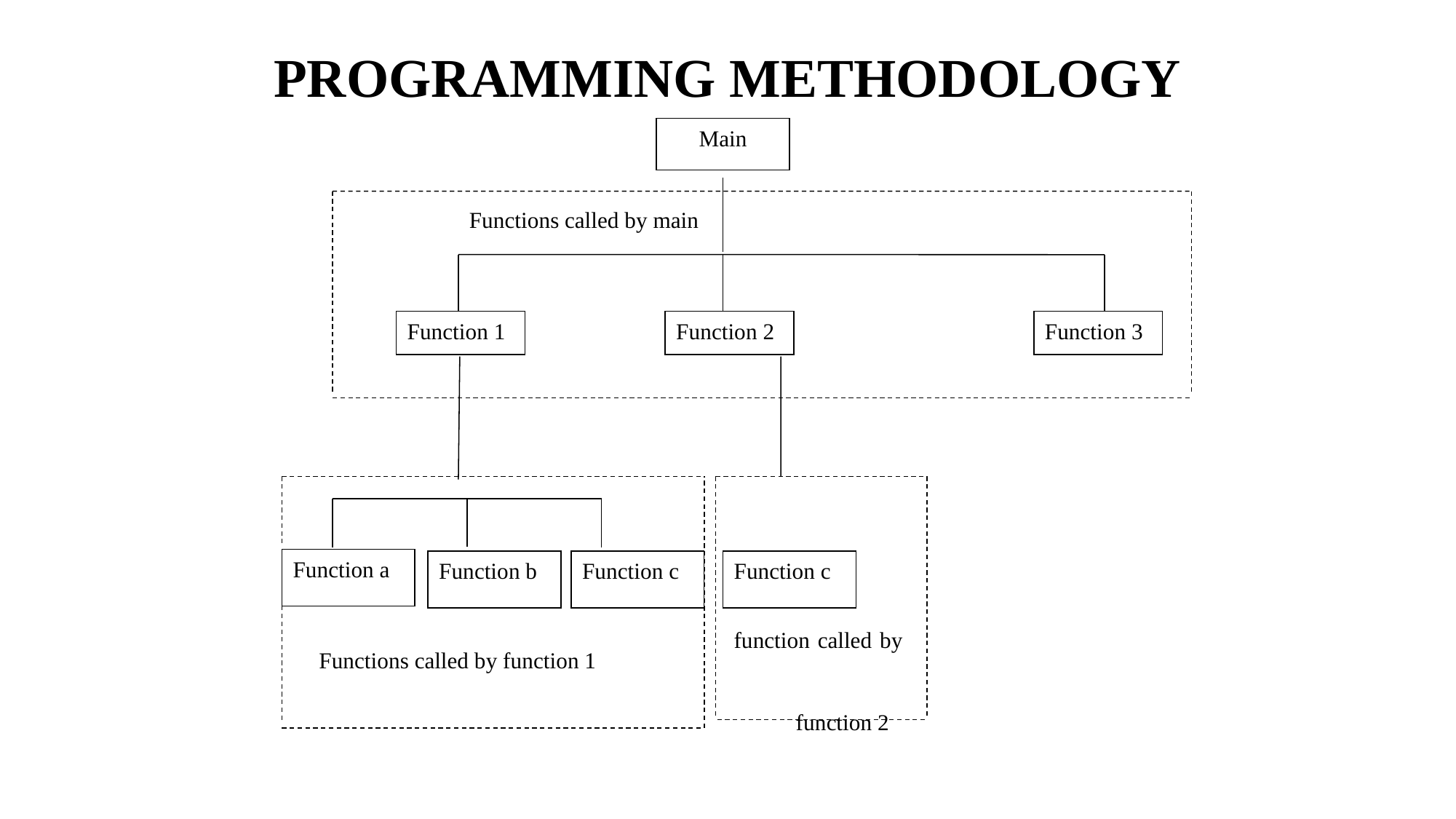

# PROGRAMMING METHODOLOGY
Main
Function 1
Function 2
Function 3
Function a
Function b
Function c
Function c
function called by                                                                        function 2
Functions called by function 1
Functions called by main